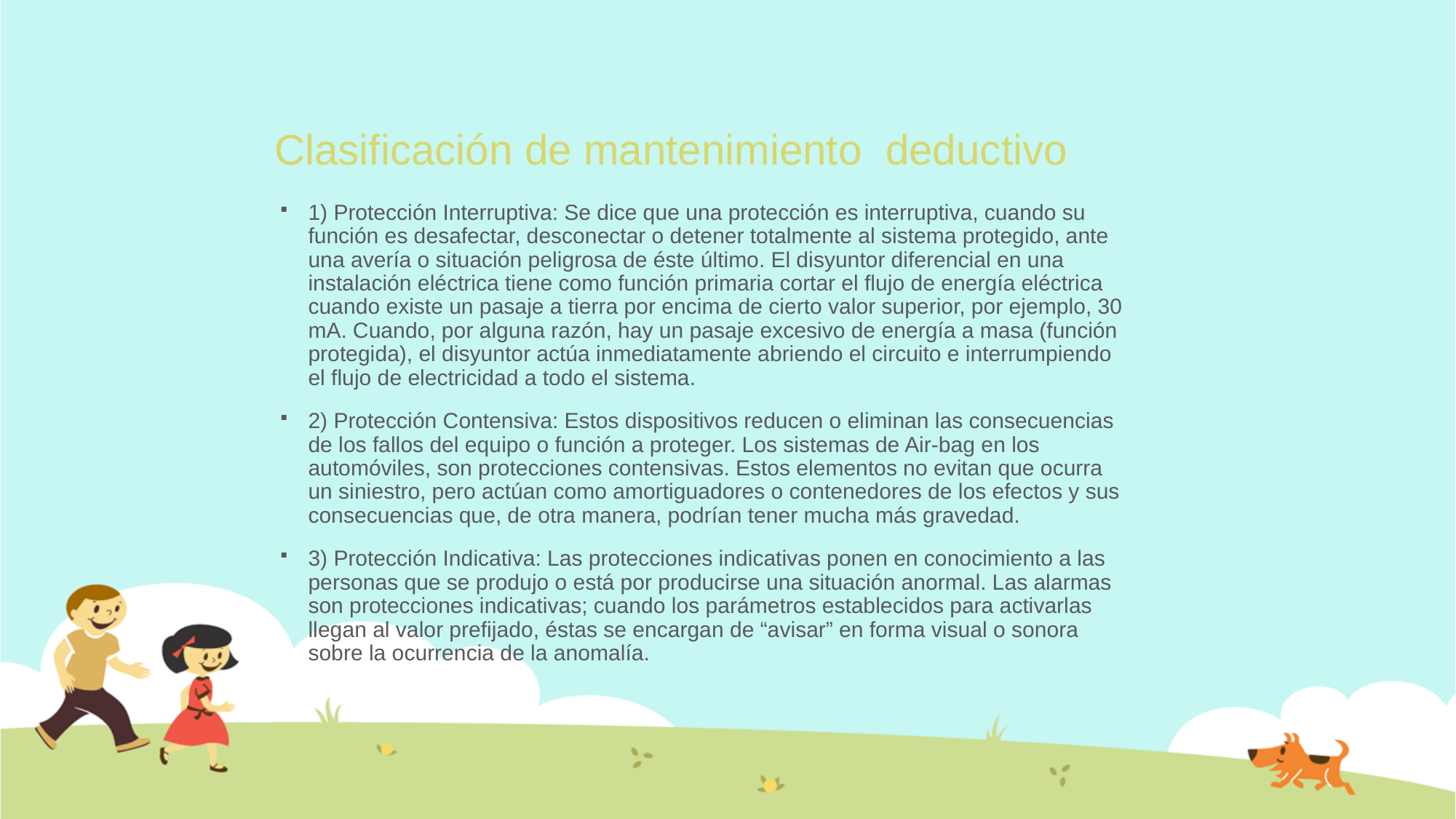

# Clasificación de mantenimiento  deductivo
1) Protección Interruptiva: Se dice que una protección es interruptiva, cuando su función es desafectar, desconectar o detener totalmente al sistema protegido, ante una avería o situación peligrosa de éste último. El disyuntor diferencial en una instalación eléctrica tiene como función primaria cortar el flujo de energía eléctrica cuando existe un pasaje a tierra por encima de cierto valor superior, por ejemplo, 30 mA. Cuando, por alguna razón, hay un pasaje excesivo de energía a masa (función protegida), el disyuntor actúa inmediatamente abriendo el circuito e interrumpiendo el flujo de electricidad a todo el sistema.
2) Protección Contensiva: Estos dispositivos reducen o eliminan las consecuencias de los fallos del equipo o función a proteger. Los sistemas de Air-bag en los automóviles, son protecciones contensivas. Estos elementos no evitan que ocurra un siniestro, pero actúan como amortiguadores o contenedores de los efectos y sus consecuencias que, de otra manera, podrían tener mucha más gravedad.
3) Protección Indicativa: Las protecciones indicativas ponen en conocimiento a las personas que se produjo o está por producirse una situación anormal. Las alarmas son protecciones indicativas; cuando los parámetros establecidos para activarlas llegan al valor prefijado, éstas se encargan de “avisar” en forma visual o sonora sobre la ocurrencia de la anomalía.